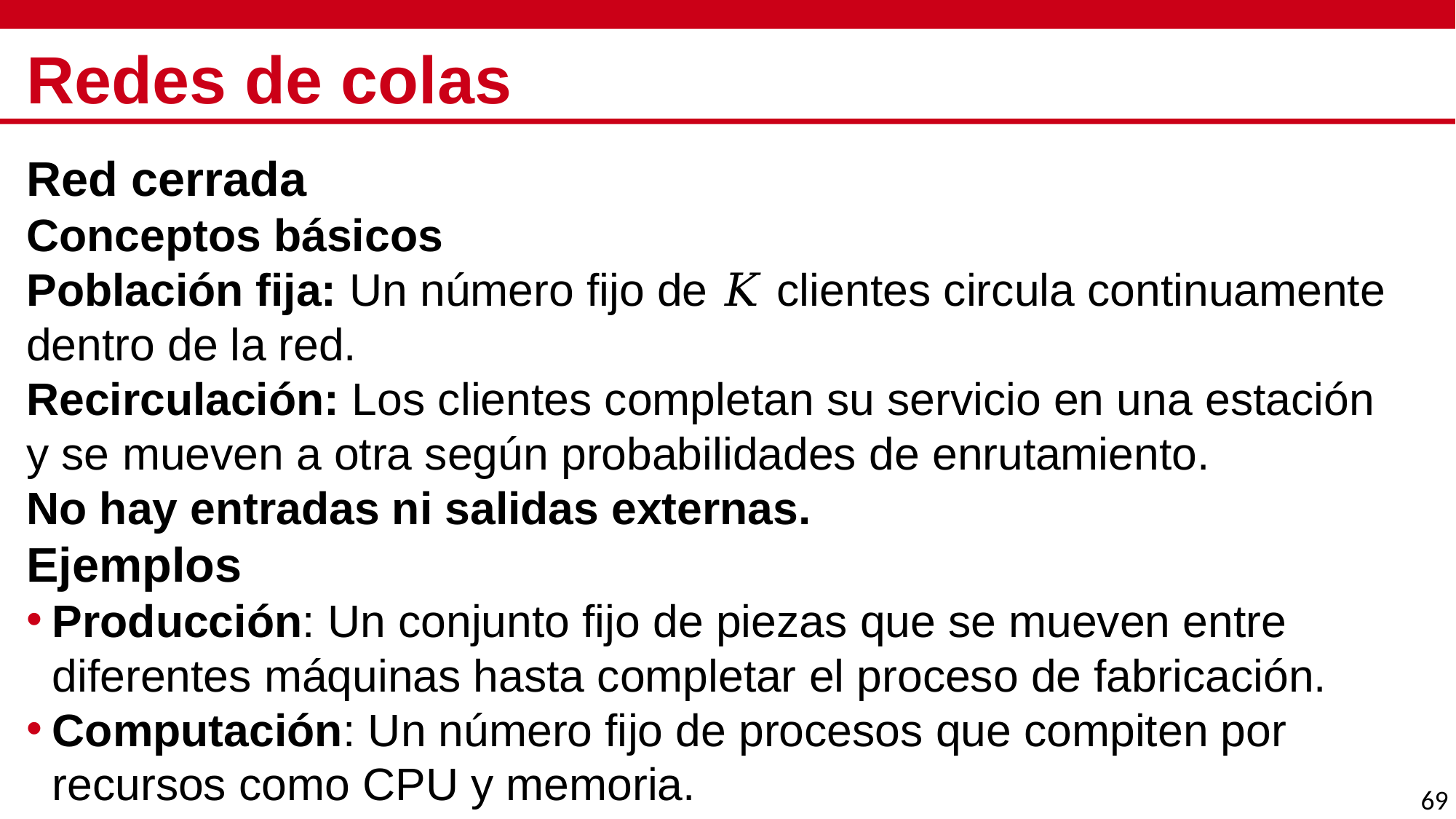

# Redes de colas
Red cerrada
Conceptos básicos
Población fija: Un número fijo de 𝐾 clientes circula continuamente dentro de la red.
Recirculación: Los clientes completan su servicio en una estación y se mueven a otra según probabilidades de enrutamiento.
No hay entradas ni salidas externas.
Ejemplos
Producción: Un conjunto fijo de piezas que se mueven entre diferentes máquinas hasta completar el proceso de fabricación.
Computación: Un número fijo de procesos que compiten por recursos como CPU y memoria.

69